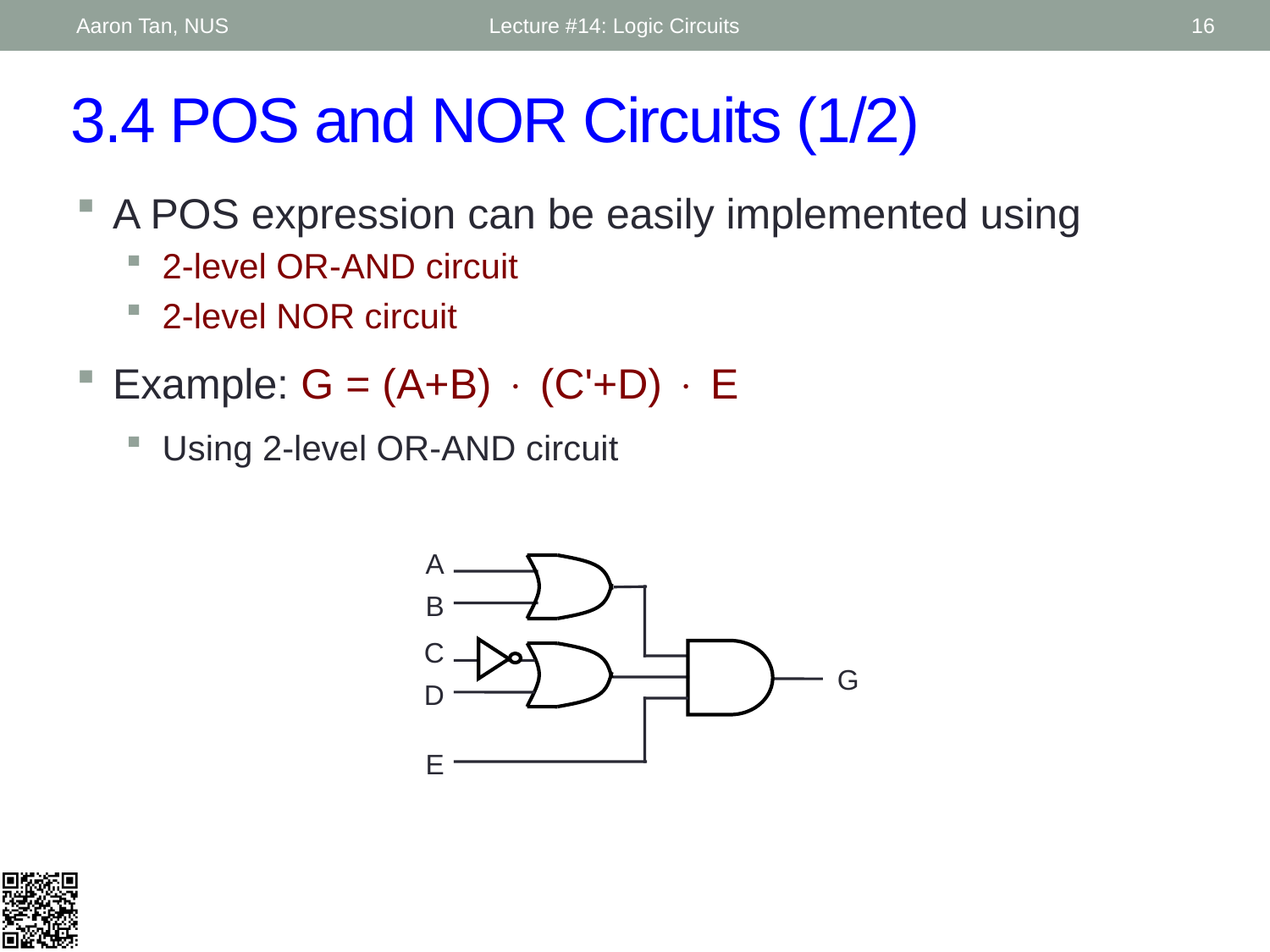

Aaron Tan, NUS
Lecture #14: Logic Circuits
16
# 3.4 POS and NOR Circuits (1/2)
A POS expression can be easily implemented using
2-level OR-AND circuit
2-level NOR circuit
Example: G = (A+B) ⋅ (C'+D) ⋅ E
Using 2-level OR-AND circuit
A

B

C

G

D

E